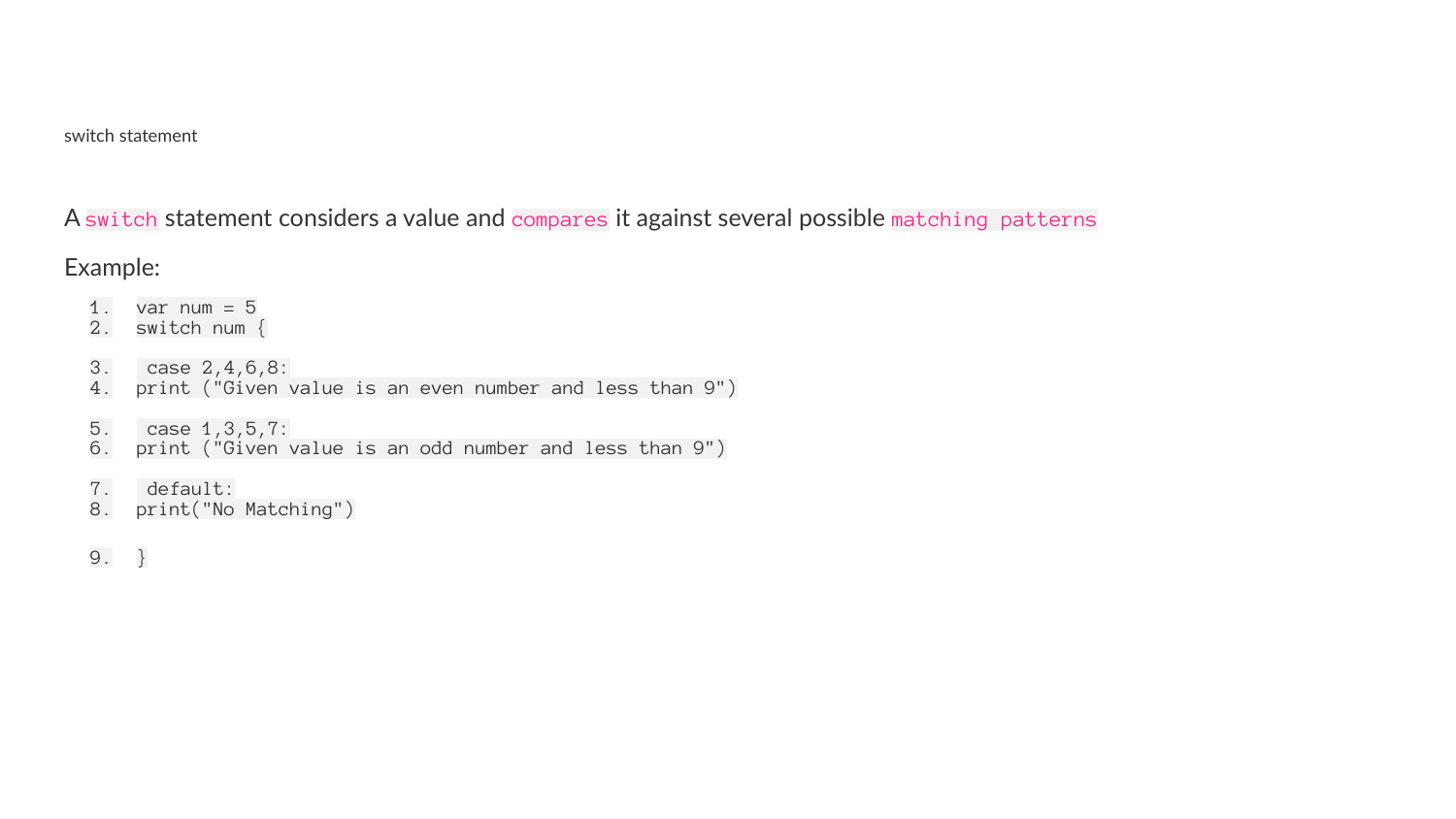

# switch statement
A switch statement considers a value and compares it against several possible matching patterns
Example:
var num = 5
switch num {

 case 2,4,6,8:
print ("Given value is an even number and less than 9")

 case 1,3,5,7:
print ("Given value is an odd number and less than 9")

 default:
print("No Matching")

}